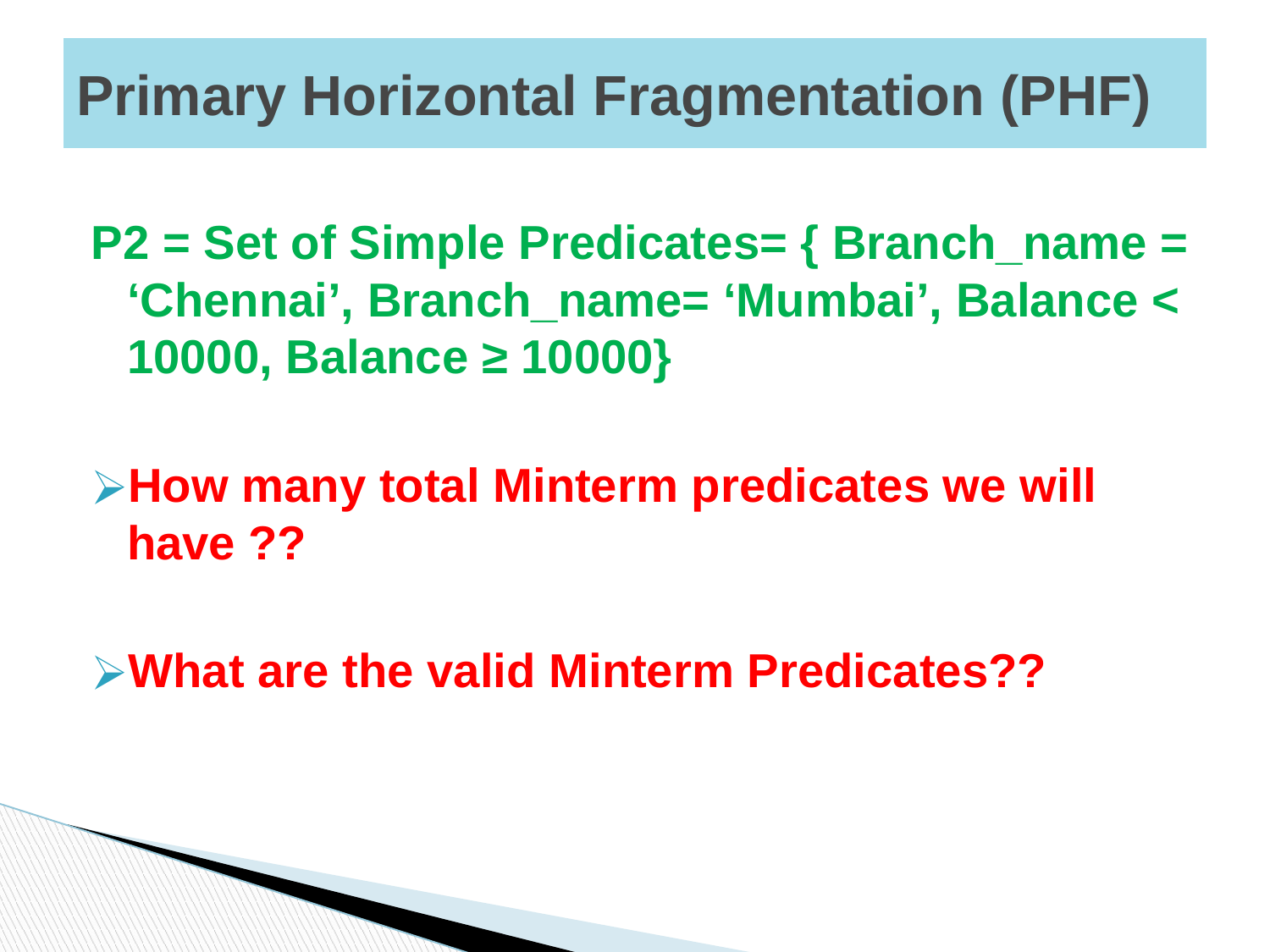

# Primary Horizontal Fragmentation (PHF)
P2 = Set of Simple Predicates= { Branch_name = ‘Chennai’, Branch_name= ‘Mumbai’, Balance < 10000, Balance ≥ 10000}

How many total Minterm predicates we will have ??

What are the valid Minterm Predicates??